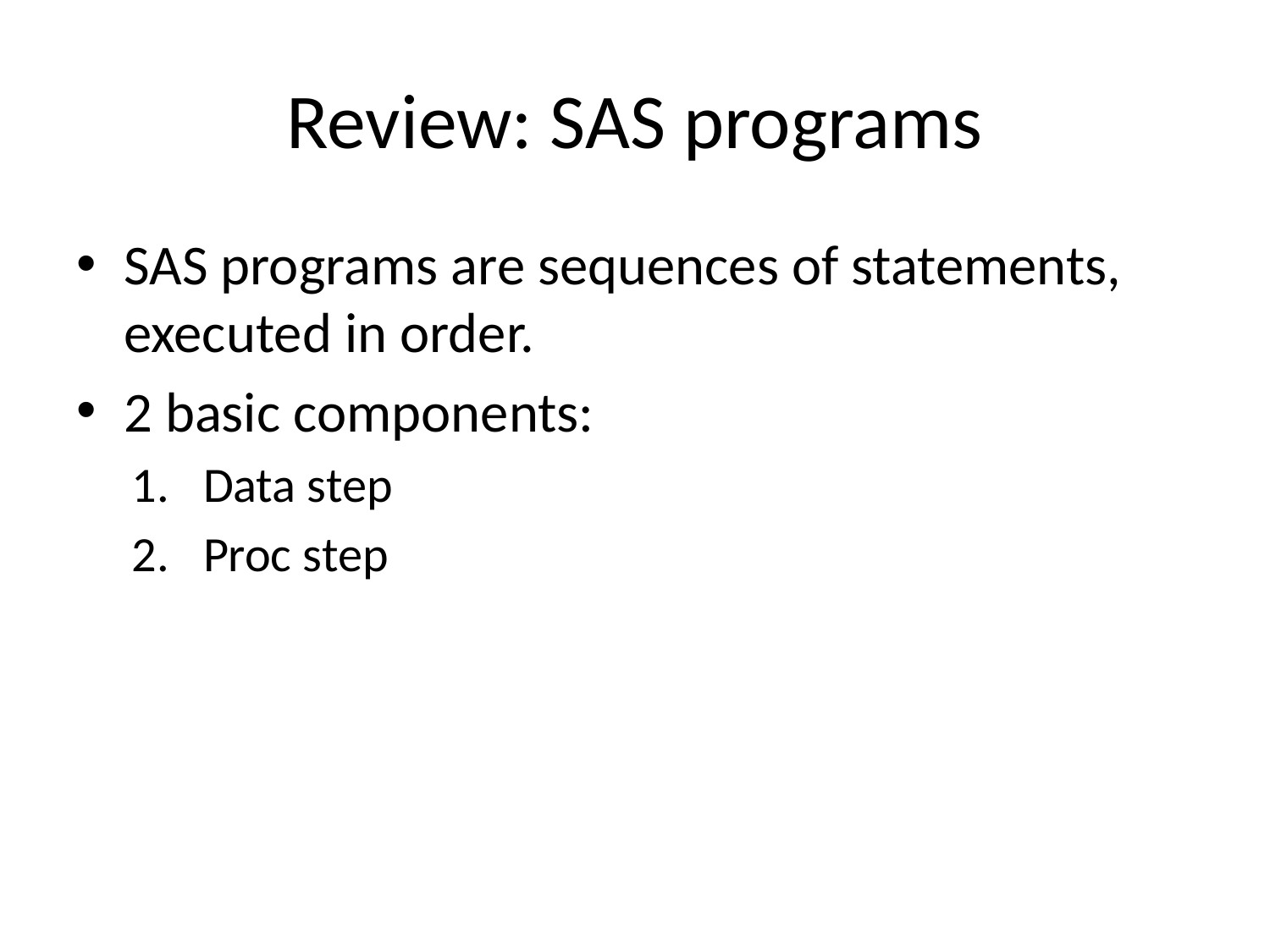

# Review: SAS programs
SAS programs are sequences of statements, executed in order.
2 basic components:
Data step
Proc step